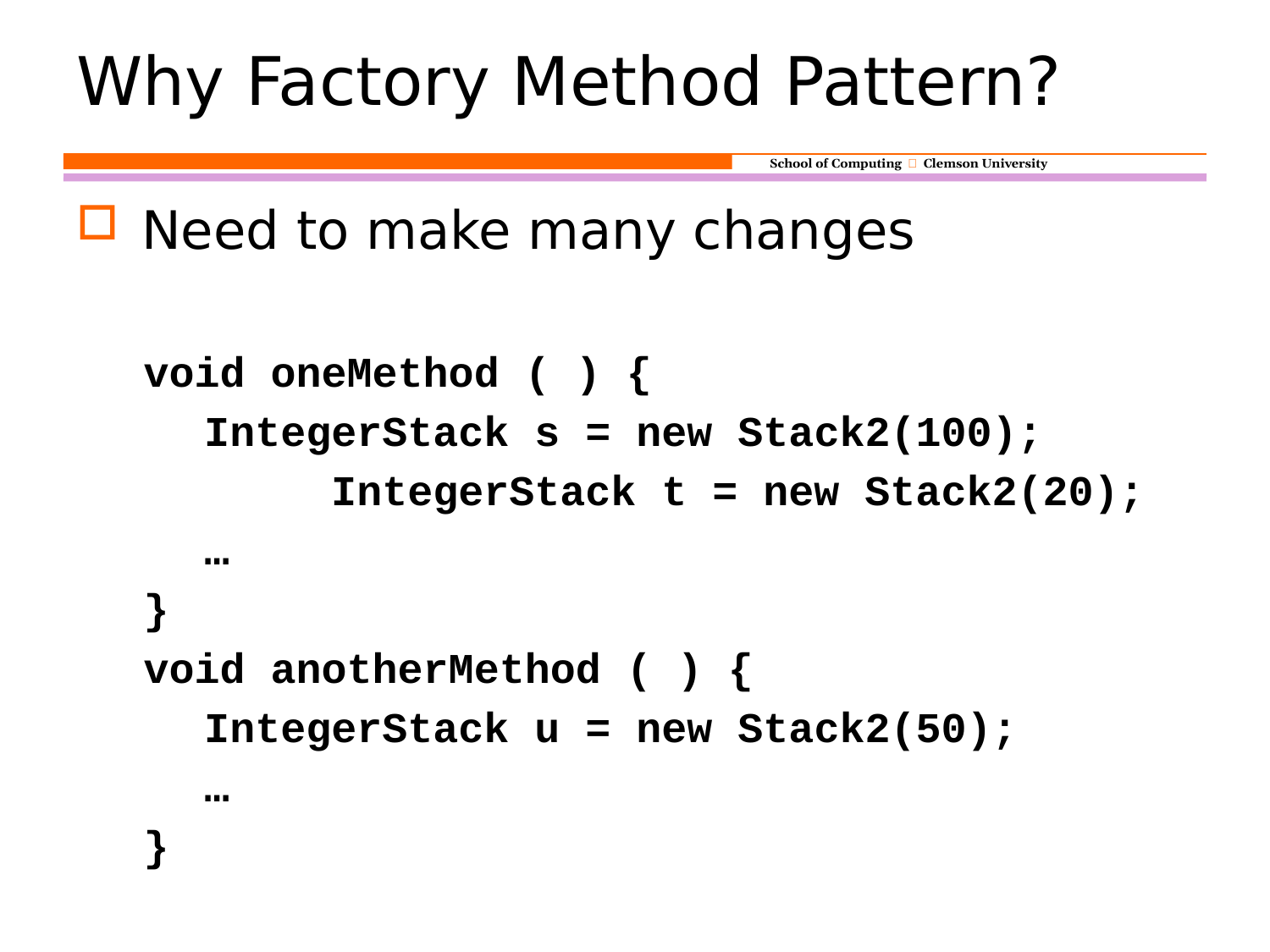

# Why Factory Method Pattern?
Need to make many changes
void oneMethod ( ) {
	IntegerStack s = new Stack2(100);
		IntegerStack t = new Stack2(20);
	…
}
void anotherMethod ( ) {
	IntegerStack u = new Stack2(50);
	…
}